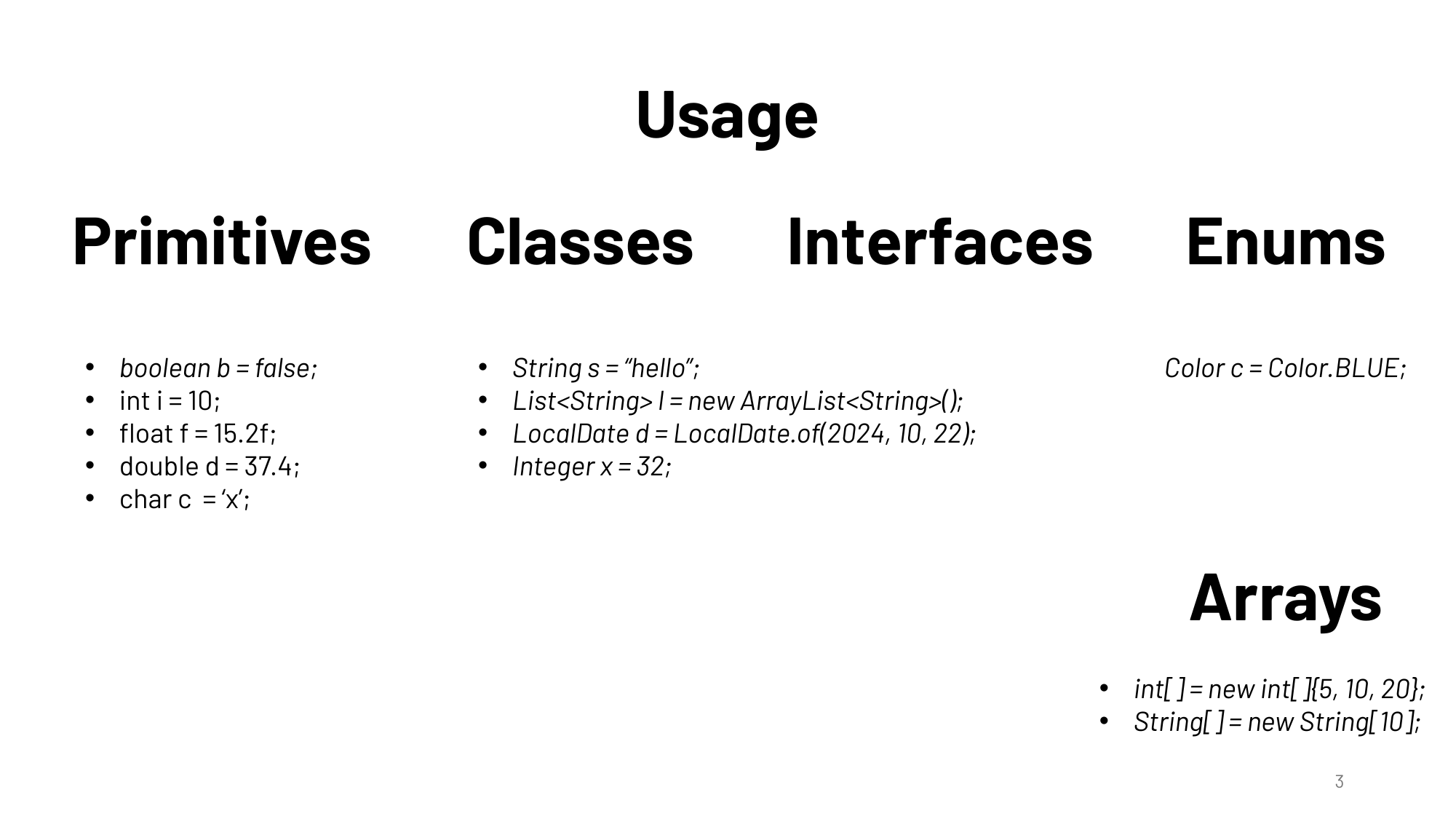

Usage
Classes
Interfaces
Enums
Primitives
boolean b = false;
int i = 10;
float f = 15.2f;
double d = 37.4;
char c  = ‘x’;
String s = “hello”;
List<String> l = new ArrayList<String>();
LocalDate d = LocalDate.of(2024, 10, 22);
Integer x = 32;
Color c = Color.BLUE;
Arrays
int[] = new int[]{5, 10, 20};
String[] = new String[10];
3